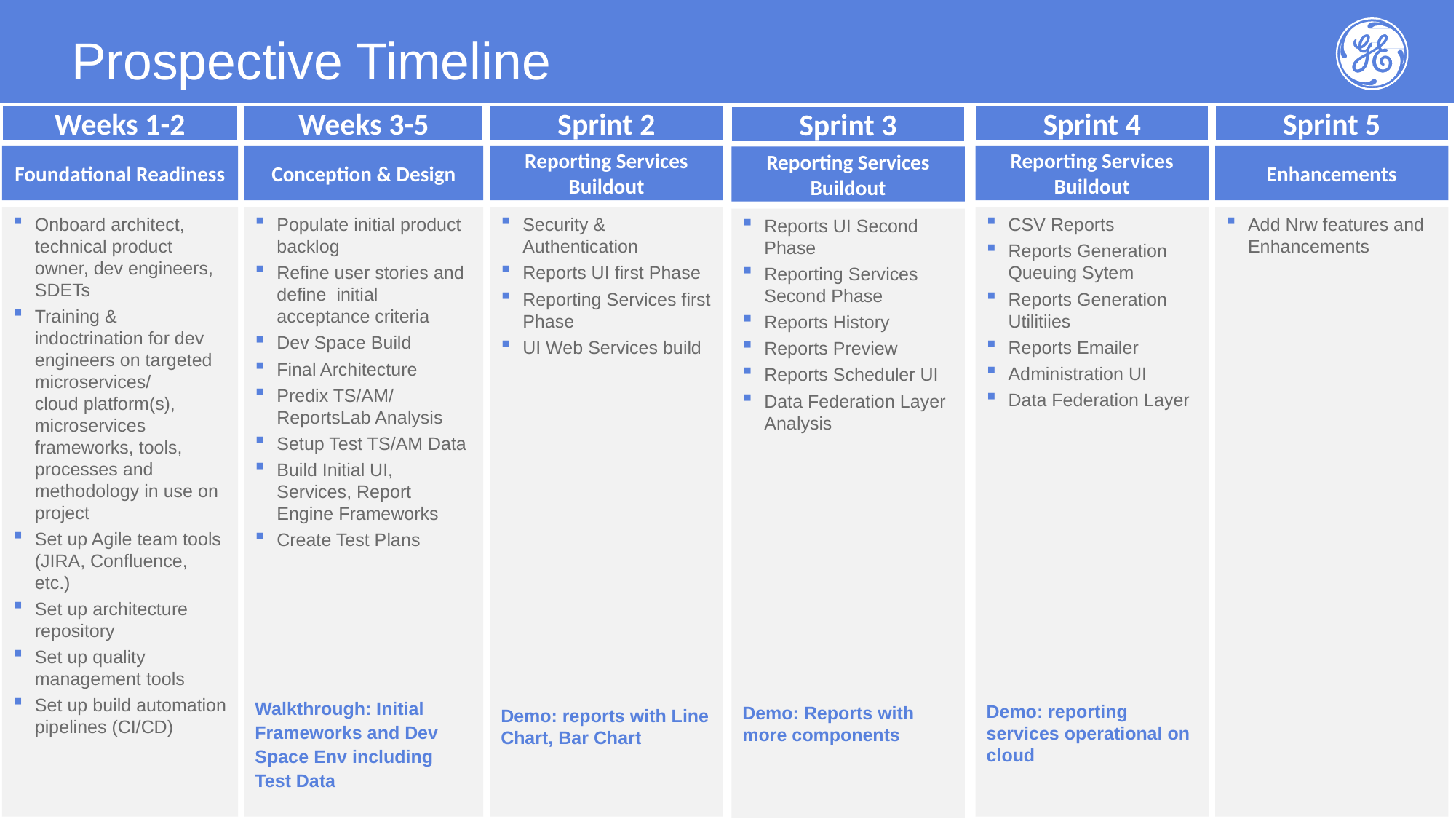

Prospective Timeline
Weeks 1-2
Foundational Readiness
Onboard architect, technical product owner, dev engineers, SDETs
Training & indoctrination for dev engineers on targeted microservices/
cloud platform(s), microservices frameworks, tools, processes and methodology in use on project
Set up Agile team tools (JIRA, Confluence, etc.)
Set up architecture repository
Set up quality management tools
Set up build automation pipelines (CI/CD)
Weeks 3-5
Conception & Design
Populate initial product backlog
Refine user stories and define  initial acceptance criteria
Dev Space Build
Final Architecture
Predix TS/AM/ ReportsLab Analysis
Setup Test TS/AM Data
Build Initial UI, Services, Report Engine Frameworks
Create Test Plans

Walkthrough: Initial Frameworks and Dev Space Env including Test Data
Sprint 2
Reporting Services Buildout
Security & Authentication
Reports UI first Phase
Reporting Services first Phase
UI Web Services build

Demo: reports with Line Chart, Bar Chart
Sprint 4
Reporting Services Buildout
CSV Reports
Reports Generation Queuing Sytem
Reports Generation Utilitiies
Reports Emailer
Administration UI
Data Federation Layer

Demo: reporting services operational on cloud
Sprint 5
Enhancements
Add Nrw features and Enhancements
Sprint 3
Reporting Services Buildout
Reports UI Second Phase
Reporting Services Second Phase
Reports History
Reports Preview
Reports Scheduler UI
Data Federation Layer Analysis

Demo: Reports with more components